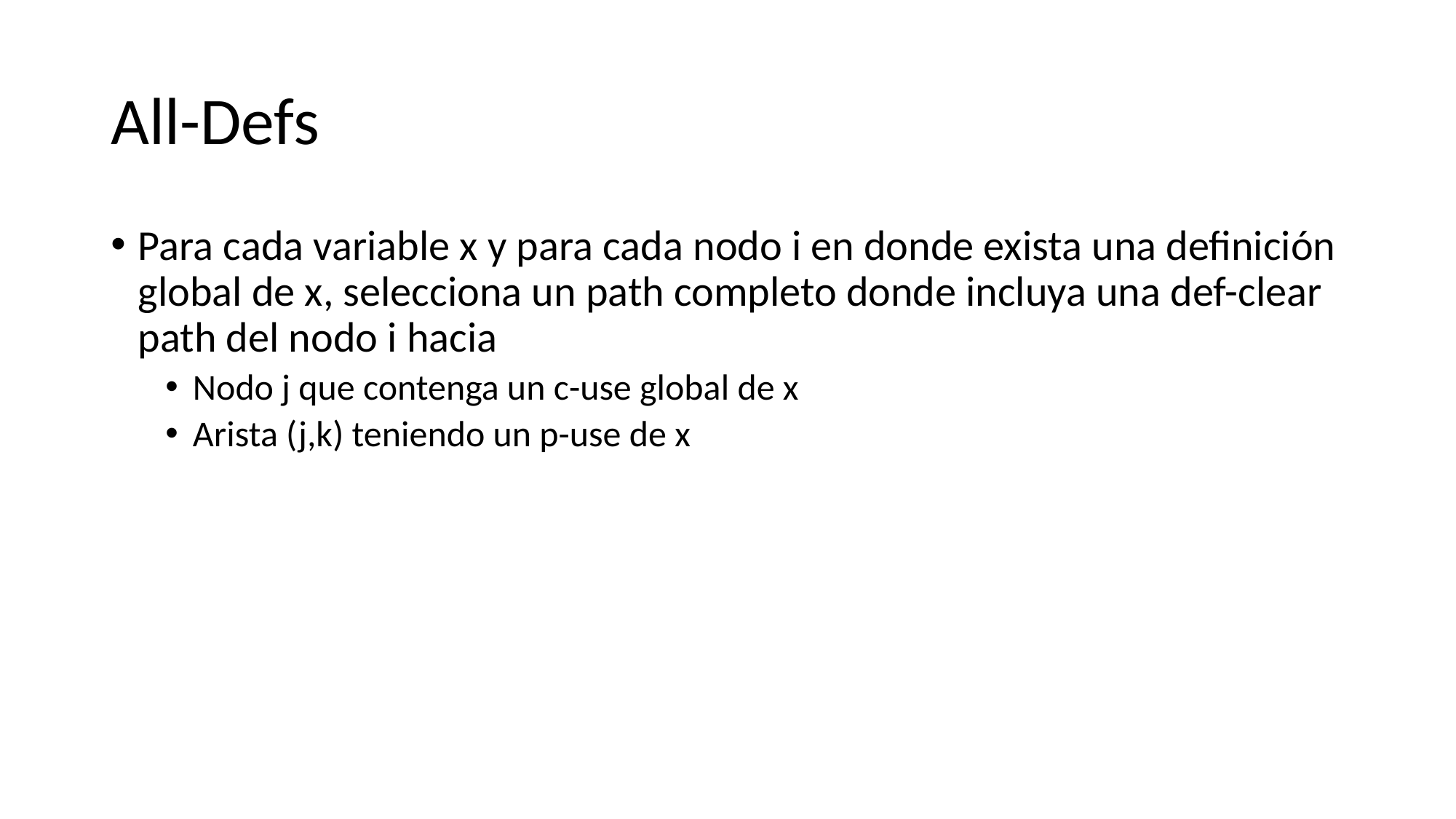

# All-Defs
Para cada variable x y para cada nodo i en donde exista una definición global de x, selecciona un path completo donde incluya una def-clear path del nodo i hacia
Nodo j que contenga un c-use global de x
Arista (j,k) teniendo un p-use de x